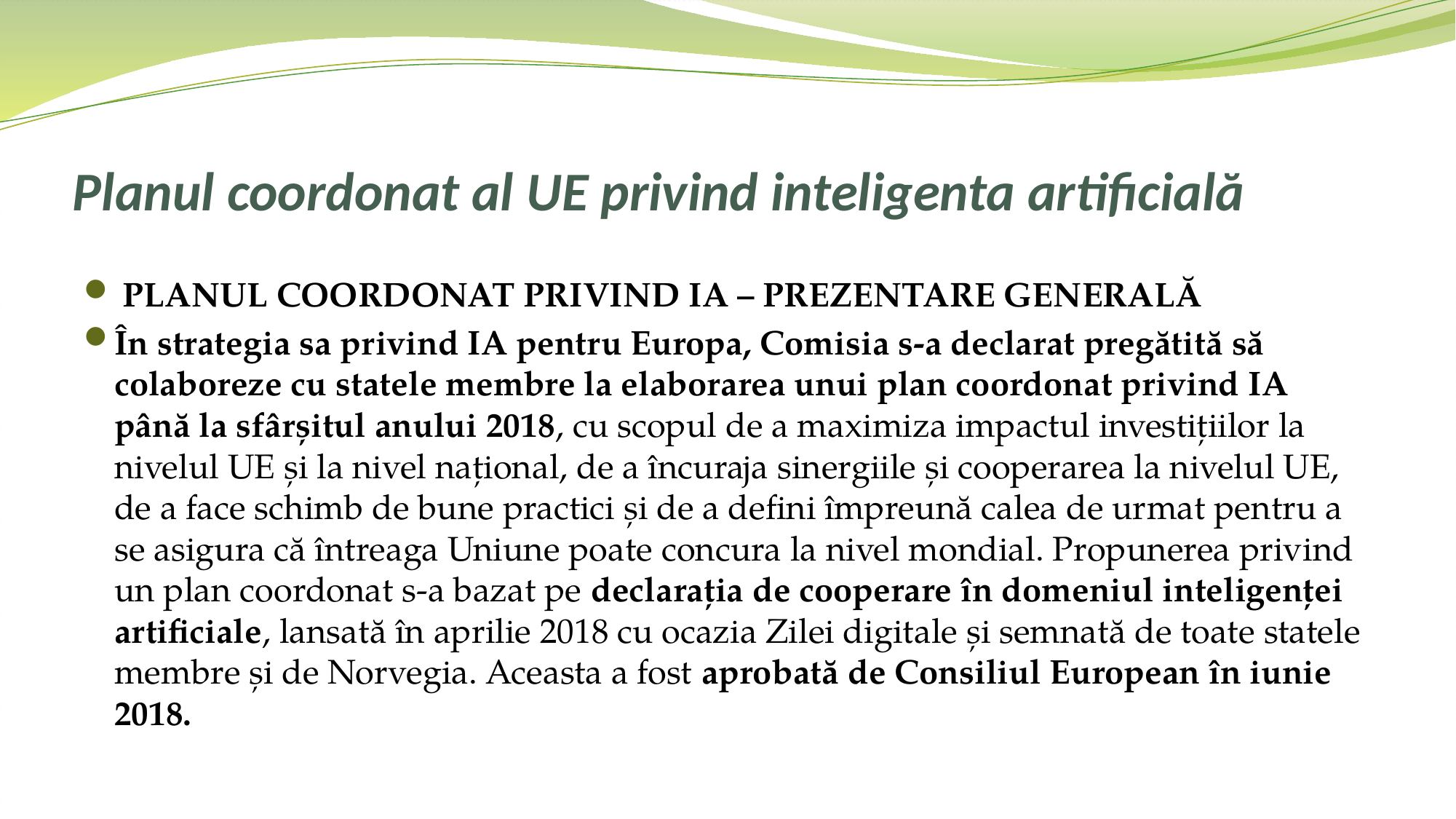

# Planul coordonat al UE privind inteligenta artificială

 PLANUL COORDONAT PRIVIND IA – PREZENTARE GENERALĂ
În strategia sa privind IA pentru Europa, Comisia s-a declarat pregătită să colaboreze cu statele membre la elaborarea unui plan coordonat privind IA până la sfârșitul anului 2018, cu scopul de a maximiza impactul investițiilor la nivelul UE și la nivel național, de a încuraja sinergiile și cooperarea la nivelul UE, de a face schimb de bune practici și de a defini împreună calea de urmat pentru a se asigura că întreaga Uniune poate concura la nivel mondial. Propunerea privind un plan coordonat s-a bazat pe declarația de cooperare în domeniul inteligenței artificiale, lansată în aprilie 2018 cu ocazia Zilei digitale și semnată de toate statele membre și de Norvegia. Aceasta a fost aprobată de Consiliul European în iunie 2018.